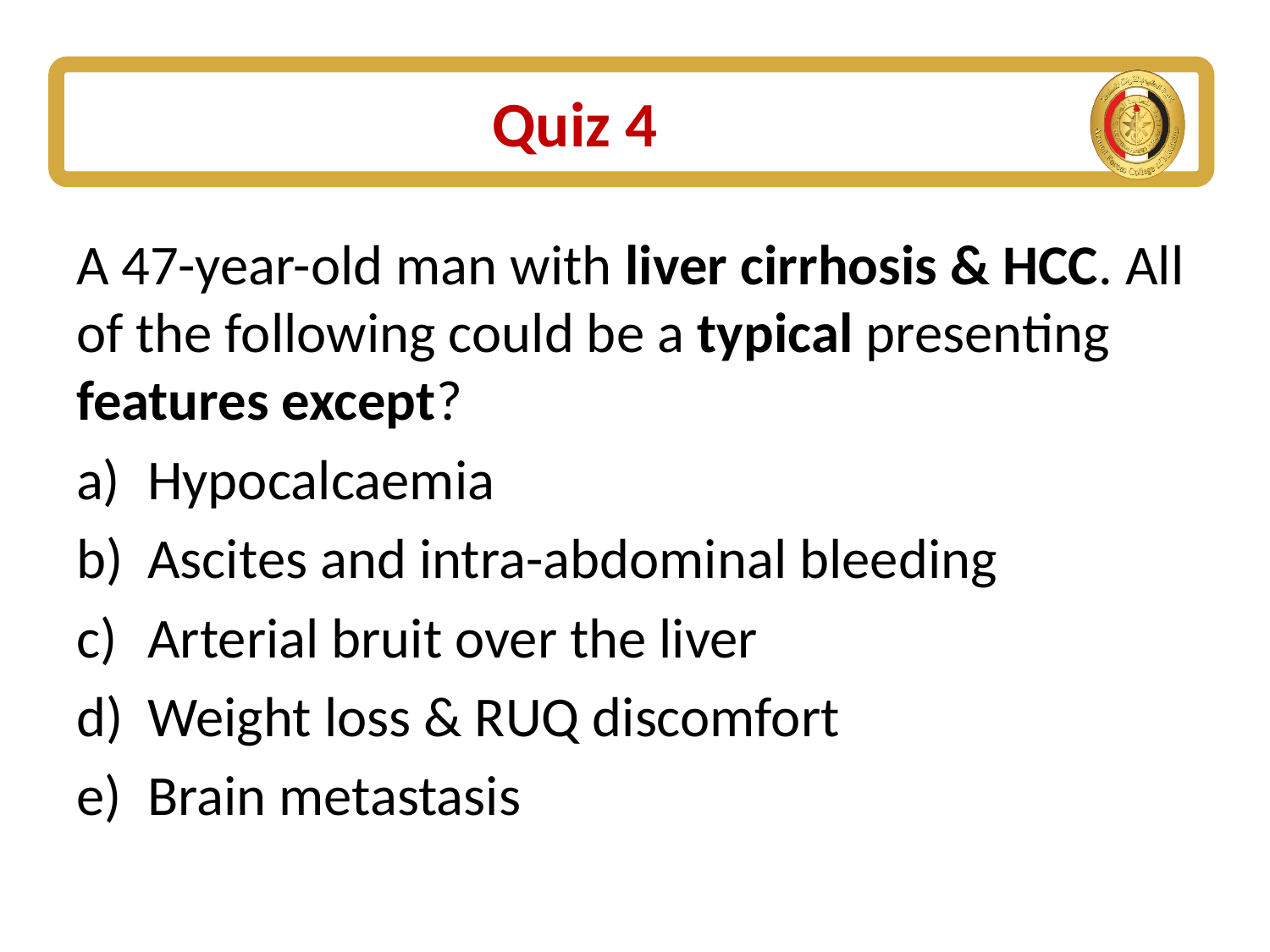

# Quiz 4
A 47-year-old man with liver cirrhosis & HCC. All of the following could be a typical presenting features except?
Hypocalcaemia
Ascites and intra-abdominal bleeding
Arterial bruit over the liver
Weight loss & RUQ discomfort
Brain metastasis